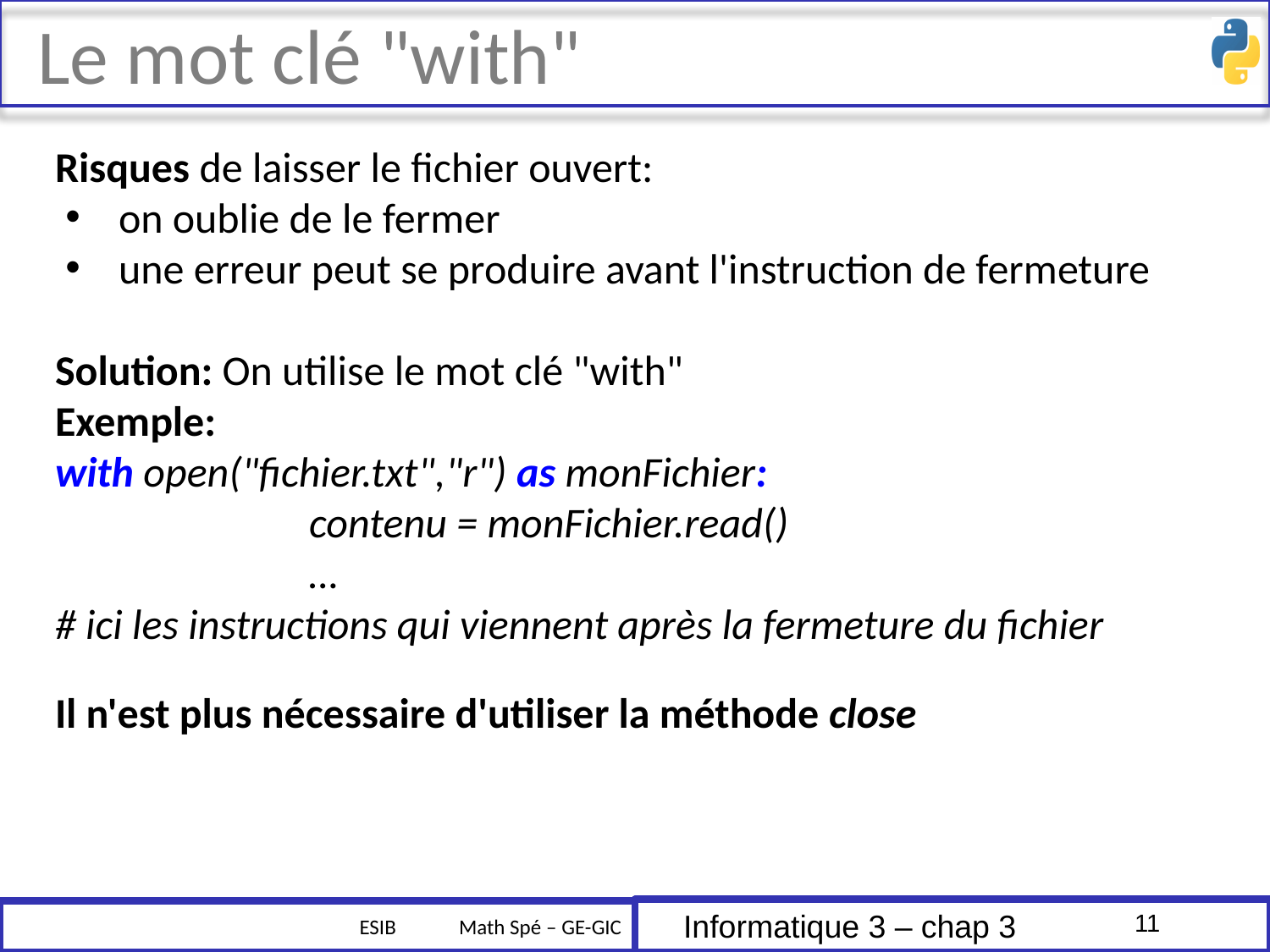

# Le mot clé "with"
Risques de laisser le fichier ouvert:
on oublie de le fermer
une erreur peut se produire avant l'instruction de fermeture

Solution: On utilise le mot clé "with"
Exemple:
with open("fichier.txt","r") as monFichier:
 		contenu = monFichier.read()
		…
# ici les instructions qui viennent après la fermeture du fichier

Il n'est plus nécessaire d'utiliser la méthode close

11